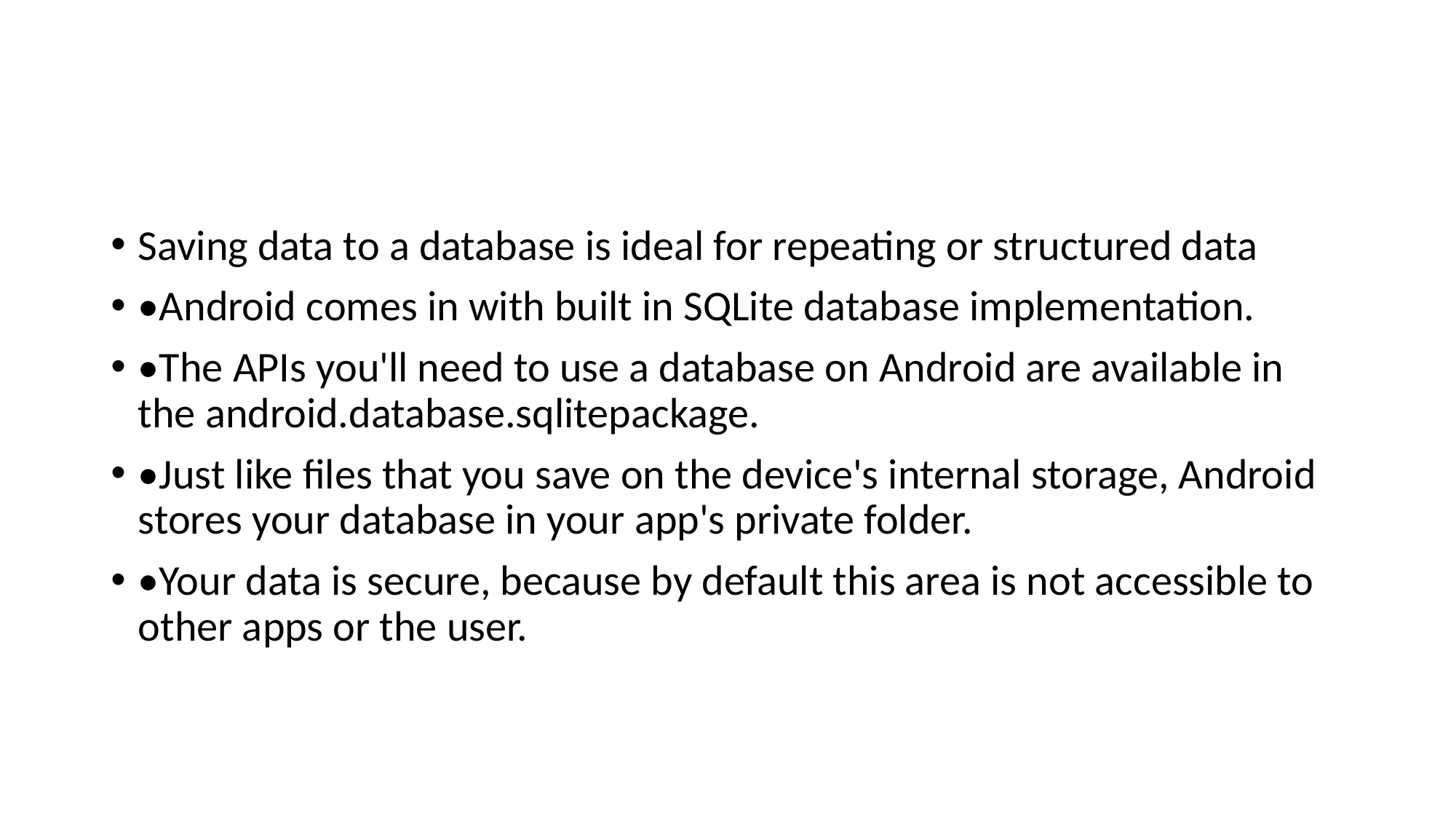

Saving data to a database is ideal for repeating or structured data
•Android comes in with built in SQLite database implementation.
•The APIs you'll need to use a database on Android are available in the android.database.sqlitepackage.
•Just like files that you save on the device's internal storage, Android stores your database in your app's private folder.
•Your data is secure, because by default this area is not accessible to other apps or the user.